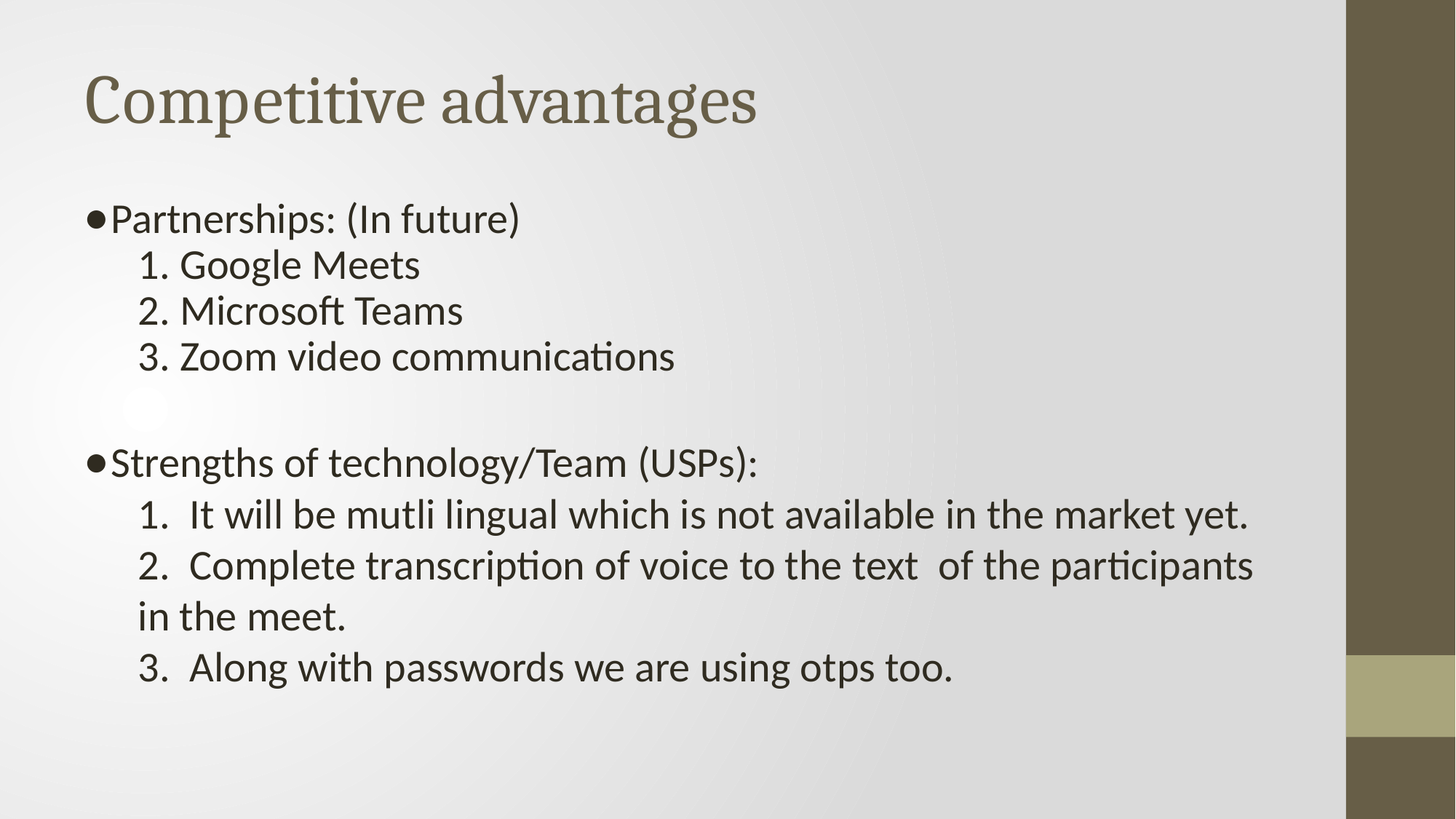

# Competitive advantages
Partnerships: (In future)
1. Google Meets
2. Microsoft Teams
3. Zoom video communications

Strengths of technology/Team (USPs):
1.  It will be mutli lingual which is not available in the market yet.
2.  Complete transcription of voice to the text  of the participants in the meet.
3.  Along with passwords we are using otps too.